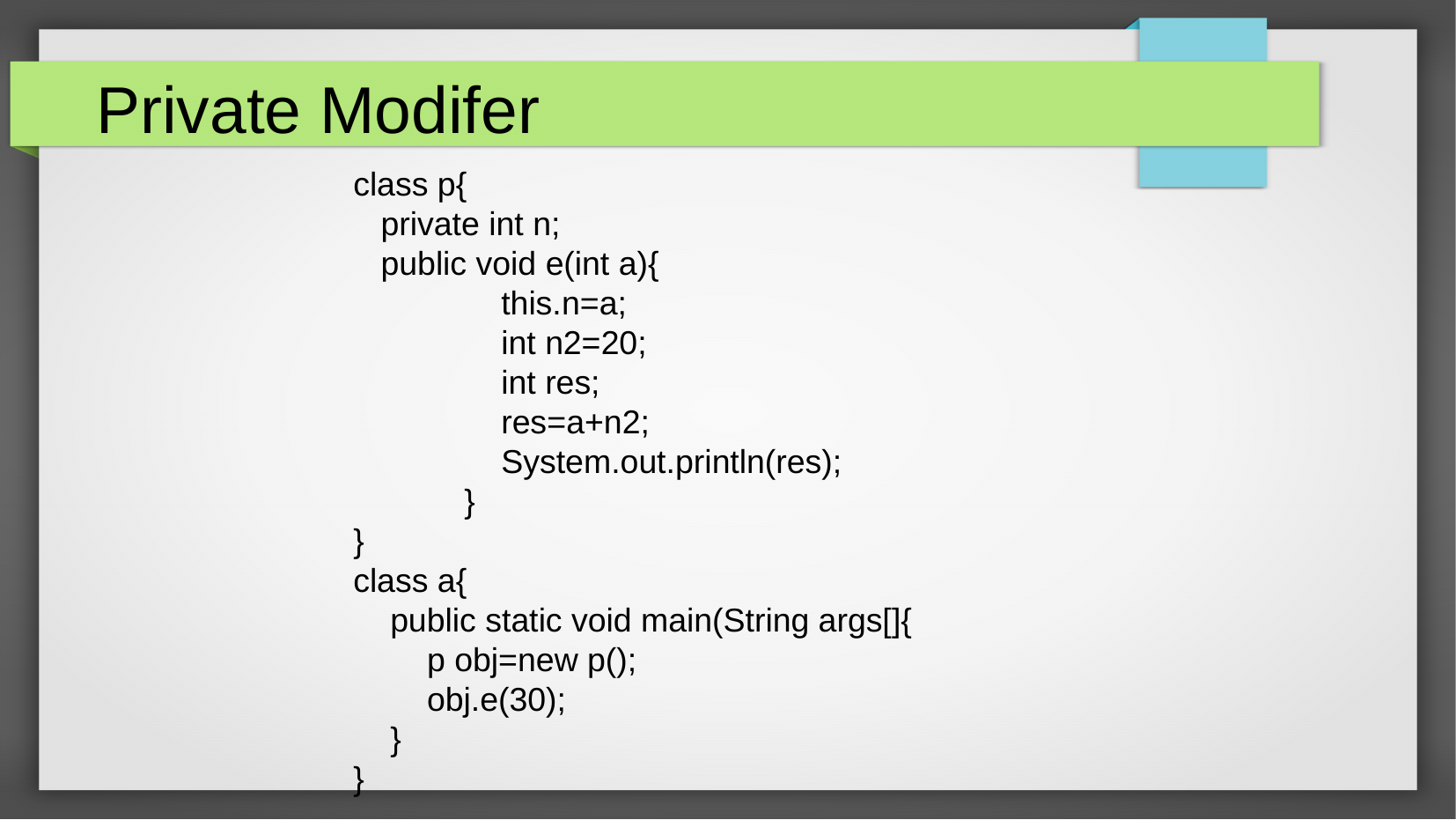

Private Modifer
class p{
   private int n;
   public void e(int a){
                this.n=a;
                int n2=20;
                int res;
                res=a+n2;
                System.out.println(res);
            }
}
class a{
    public static void main(String args[]{
        p obj=new p();
        obj.e(30);
    }
}